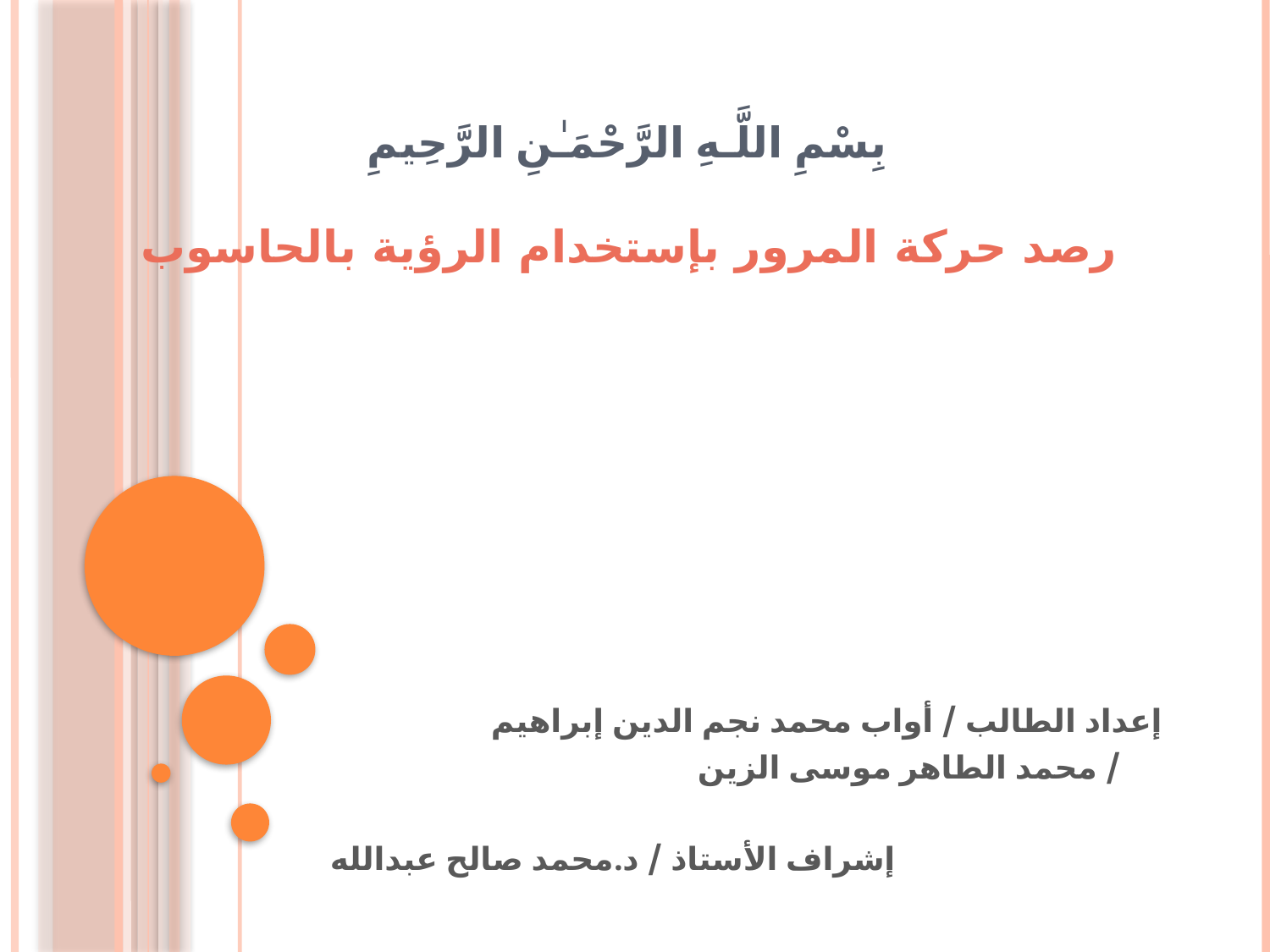

# بِسْمِ اللَّـهِ الرَّحْمَـٰنِ الرَّحِيمِ
رصد حركة المرور بإستخدام الرؤية بالحاسوب
إعداد الطالب / أواب محمد نجم الدين إبراهيم
	     / محمد الطاهر موسى الزين

إشراف الأستاذ / د.محمد صالح عبدالله